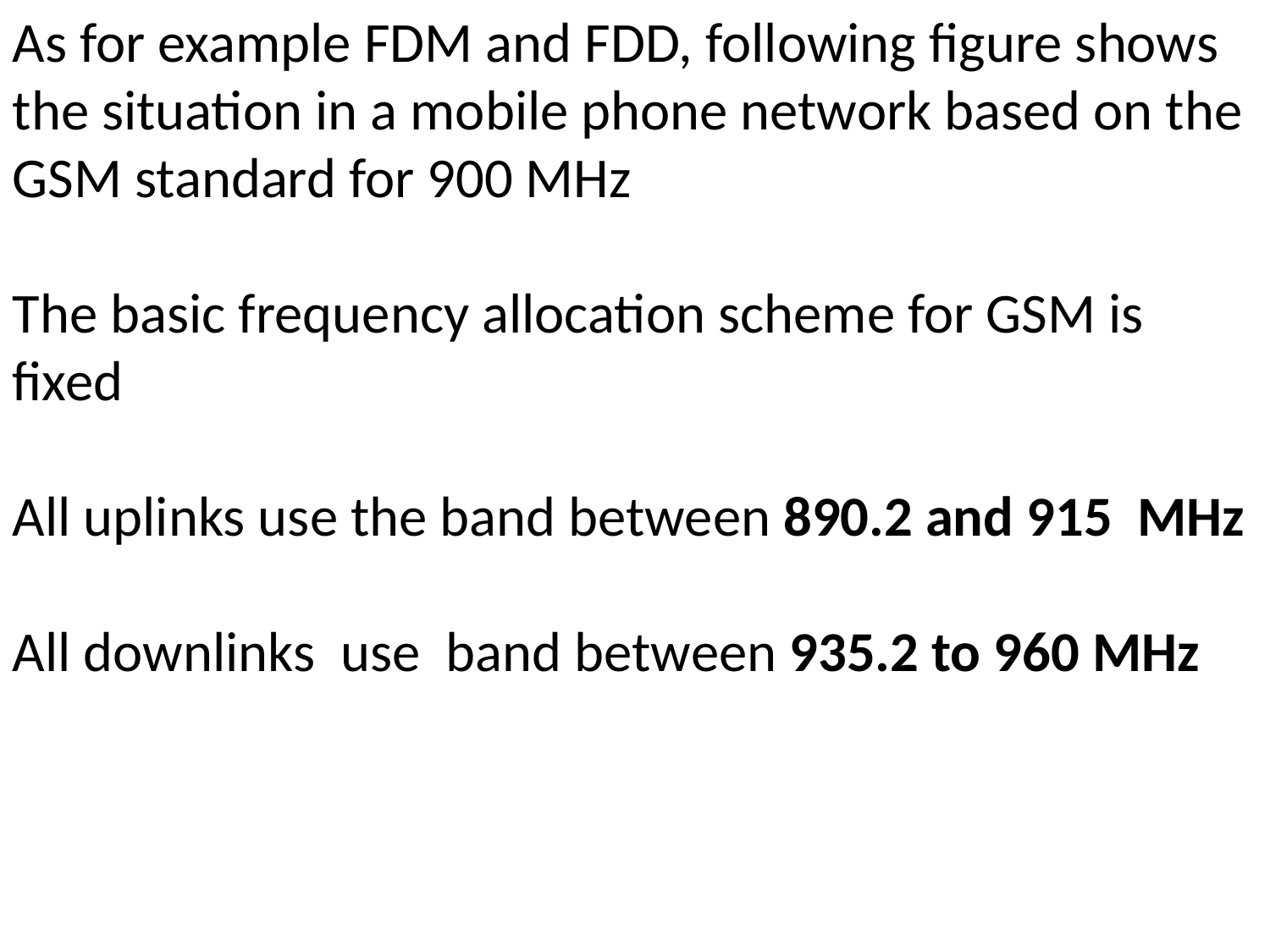

As for example FDM and FDD, following figure shows the situation in a mobile phone network based on the GSM standard for 900 MHz

The basic frequency allocation scheme for GSM is fixed

All uplinks use the band between 890.2 and 915  MHz

All downlinks  use  band between 935.2 to 960 MHz